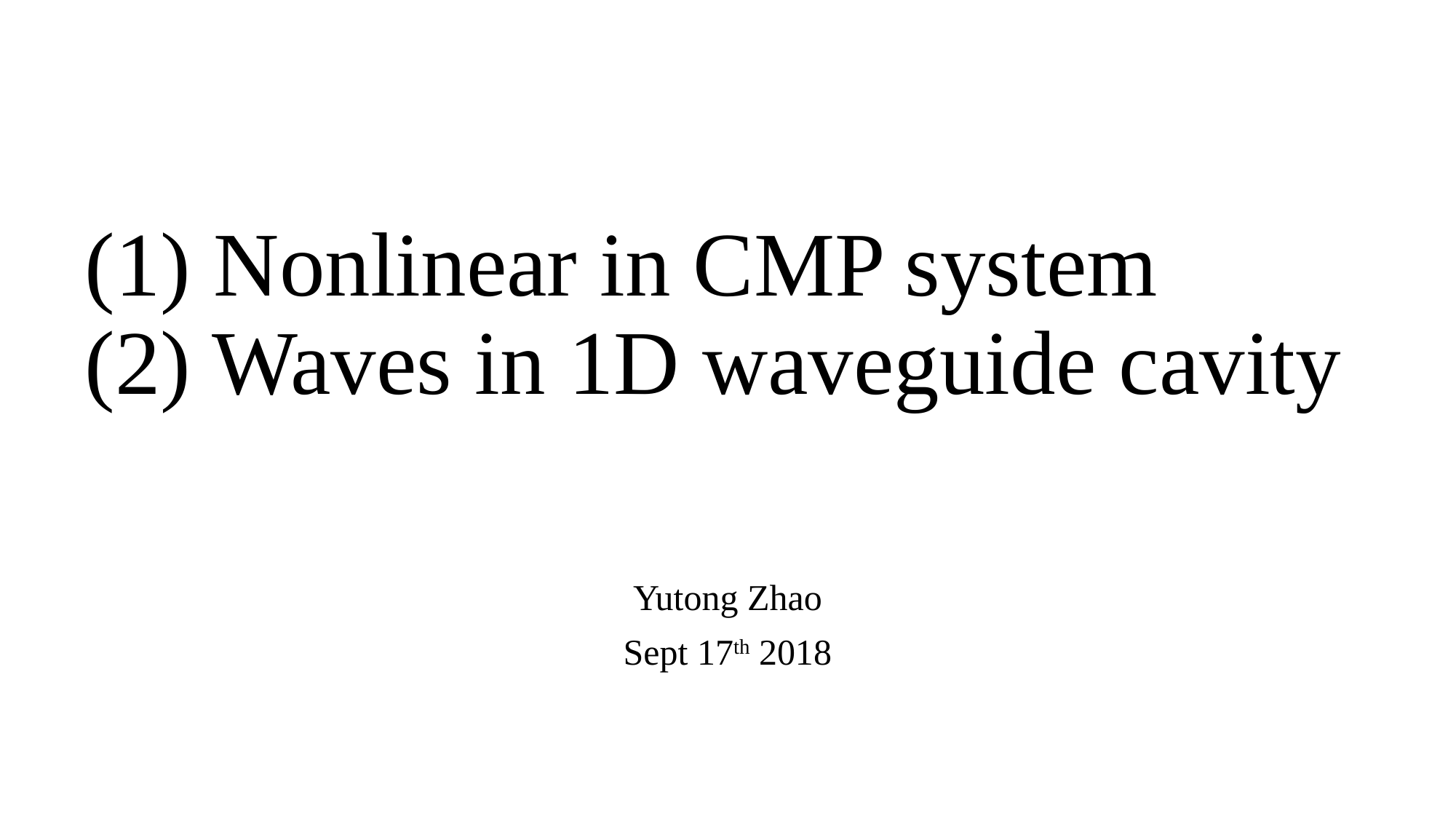

# (1) Nonlinear in CMP system (2) Waves in 1D waveguide cavity
Yutong Zhao
Sept 17th 2018